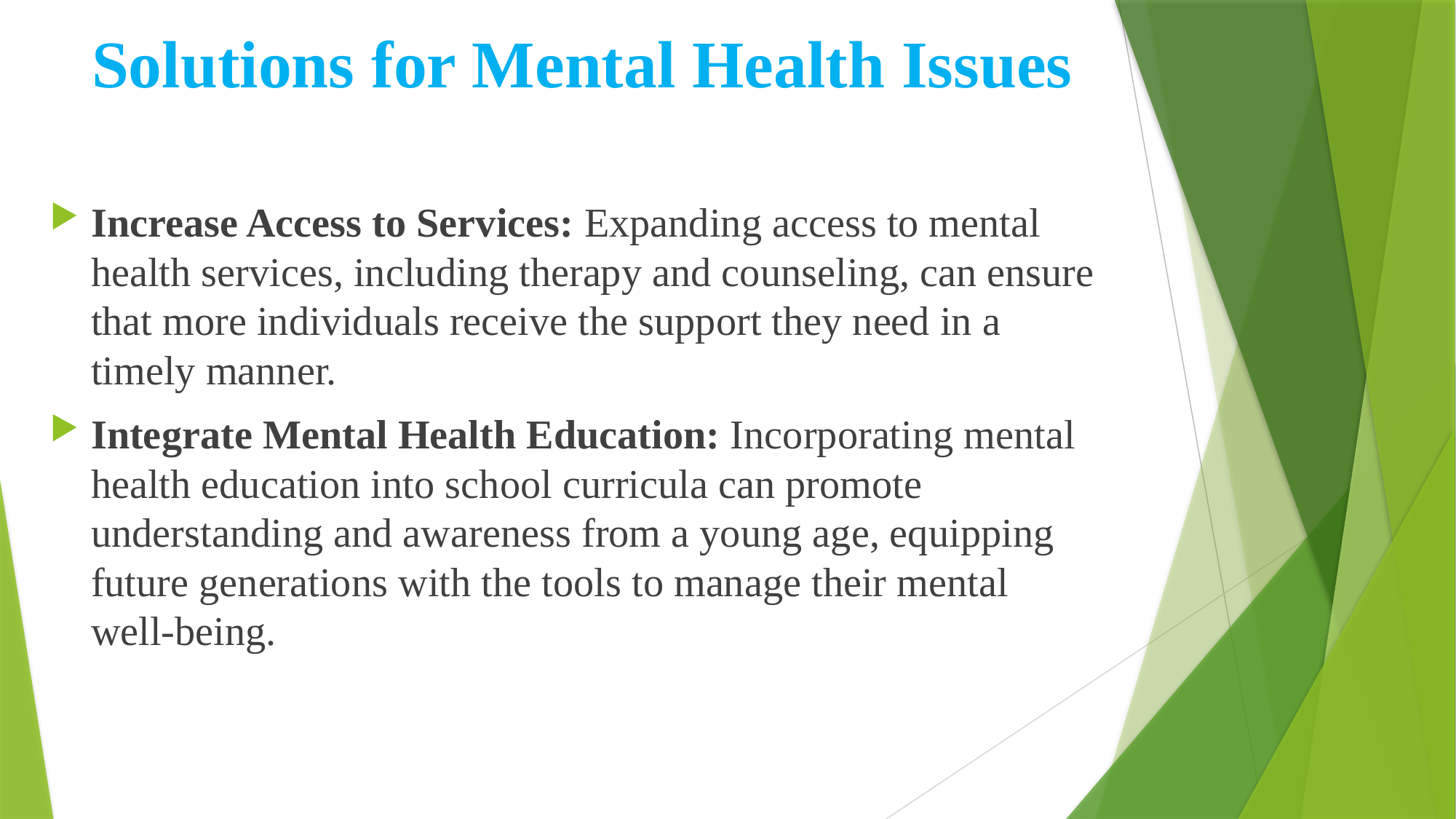

# Solutions for Mental Health Issues
Increase Access to Services: Expanding access to mental health services, including therapy and counseling, can ensure that more individuals receive the support they need in a timely manner.
Integrate Mental Health Education: Incorporating mental health education into school curricula can promote understanding and awareness from a young age, equipping future generations with the tools to manage their mental well-being.